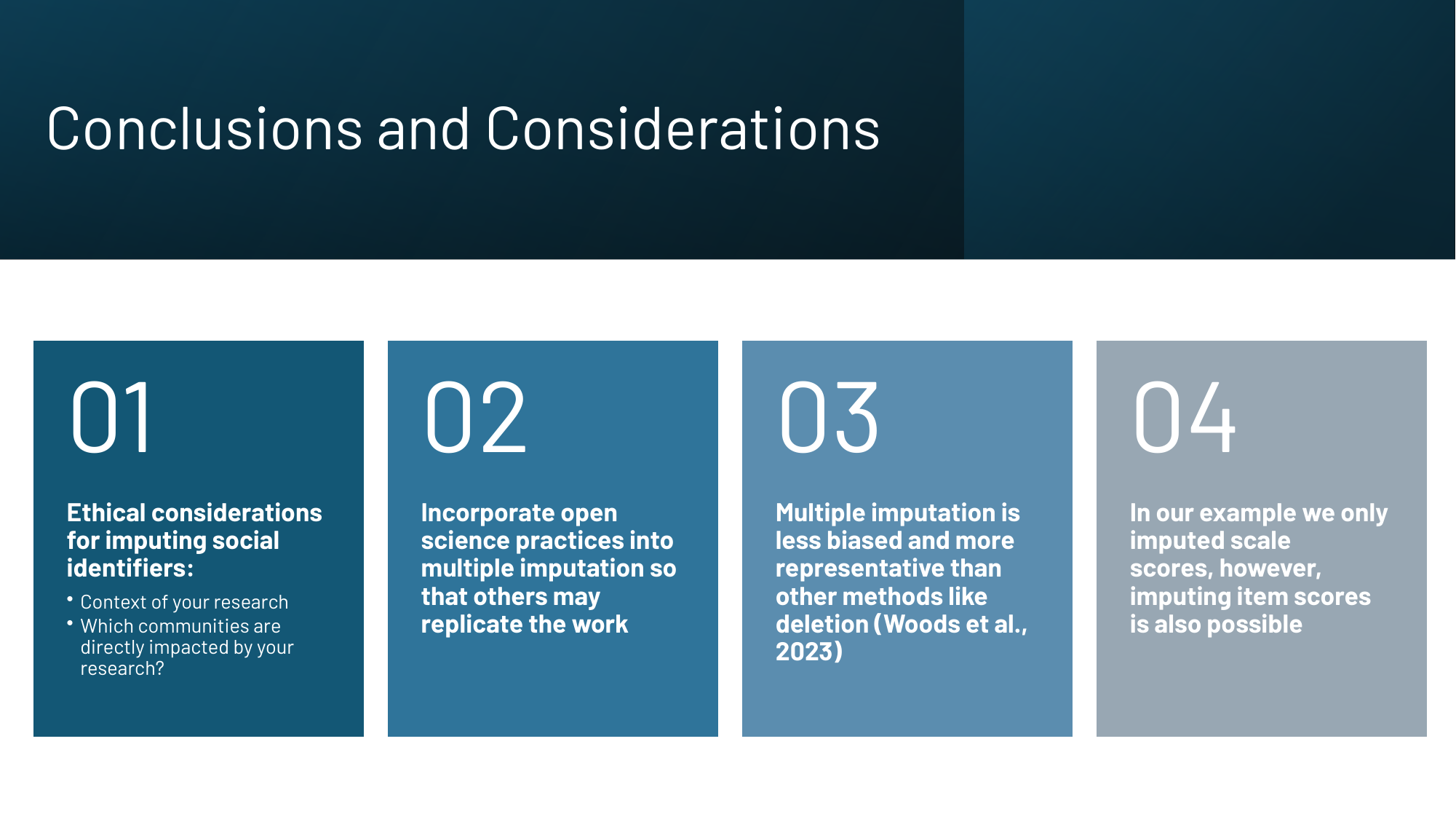

# Conclusions and Considerations
Ethical considerations for imputing social identifiers:
Context of your research
Which communities are directly impacted by your research?
01
Incorporate open science practices into multiple imputation so that others may replicate the work
02
Multiple imputation is less biased and more representative than other methods like deletion (Woods et al., 2023)
03
In our example we only imputed scale scores, however, imputing item scores is also possible
04